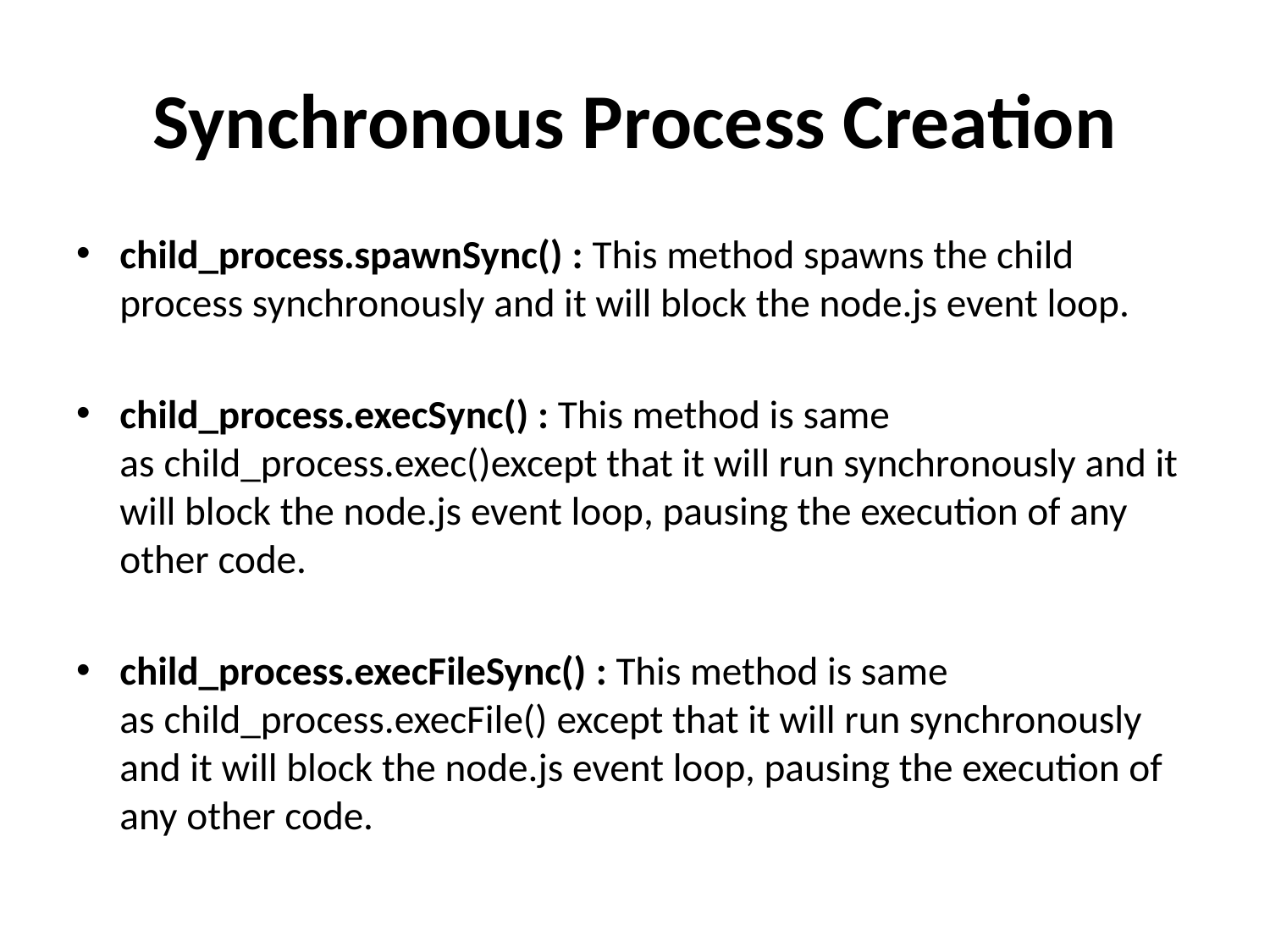

# Synchronous Process Creation
child_process.spawnSync() : This method spawns the child process synchronously and it will block the node.js event loop.

child_process.execSync() : This method is same as child_process.exec()except that it will run synchronously and it will block the node.js event loop, pausing the execution of any other code.

child_process.execFileSync() : This method is same as child_process.execFile() except that it will run synchronously and it will block the node.js event loop, pausing the execution of any other code.